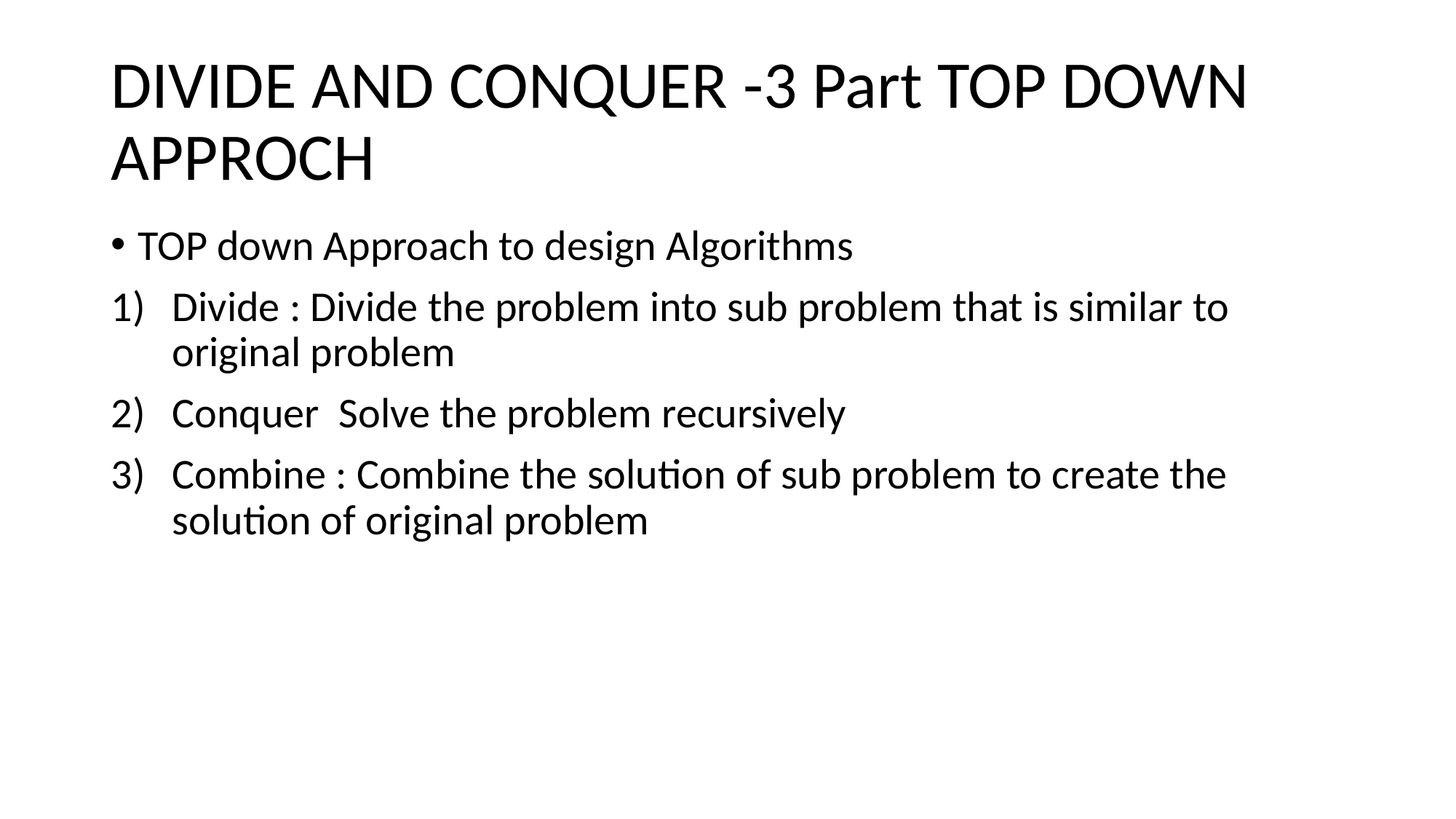

# DIVIDE AND CONQUER -3 Part TOP DOWN APPROCH
TOP down Approach to design Algorithms
Divide : Divide the problem into sub problem that is similar to original problem
Conquer  Solve the problem recursively
Combine : Combine the solution of sub problem to create the solution of original problem